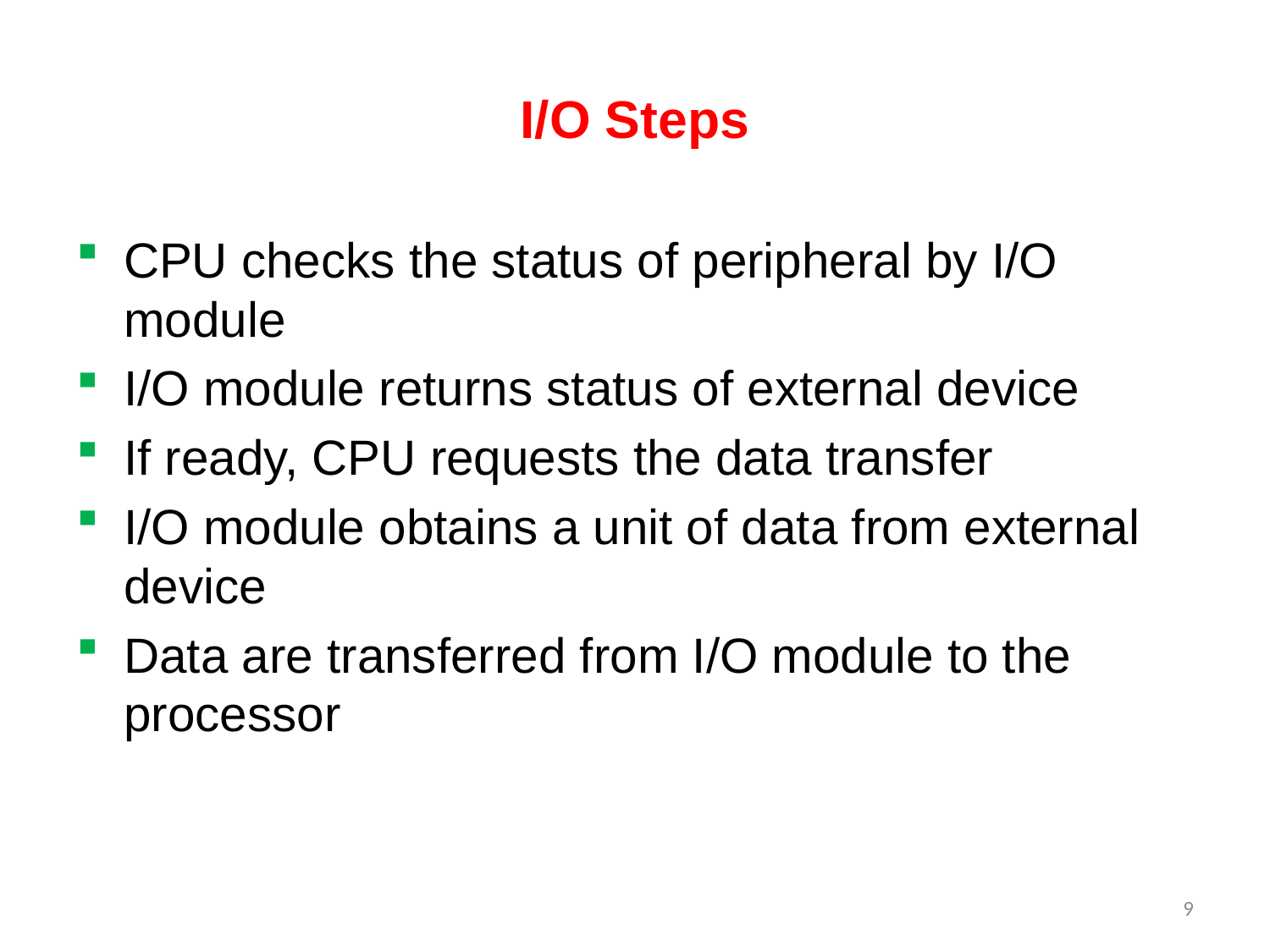

# I/O Steps
CPU checks the status of peripheral by I/O module
I/O module returns status of external device
If ready, CPU requests the data transfer
I/O module obtains a unit of data from external device
Data are transferred from I/O module to the processor
9